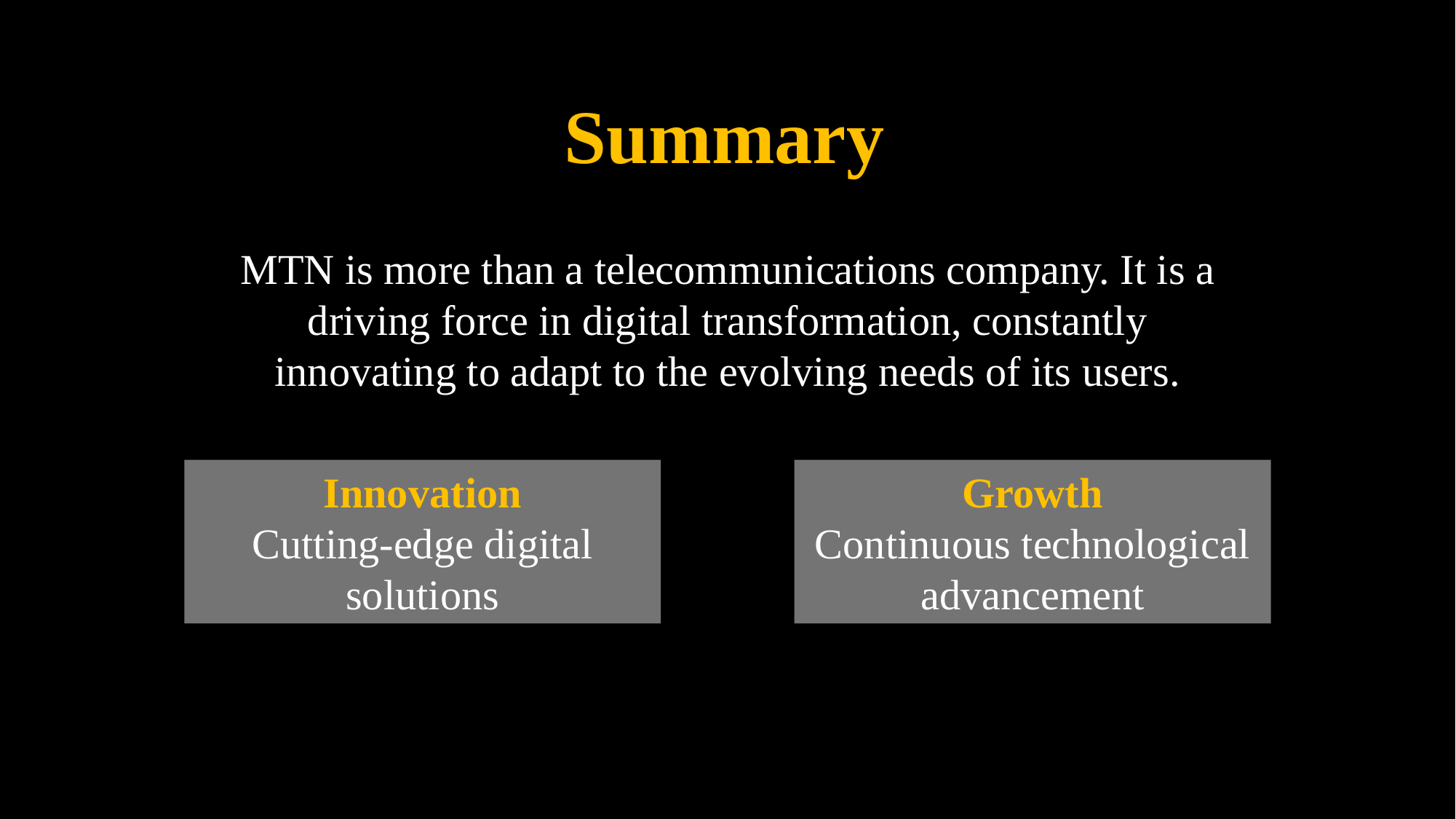

Summary
MTN is more than a telecommunications company. It is a driving force in digital transformation, constantly innovating to adapt to the evolving needs of its users.
Innovation
Cutting-edge digital solutions
Growth
Continuous technological advancement